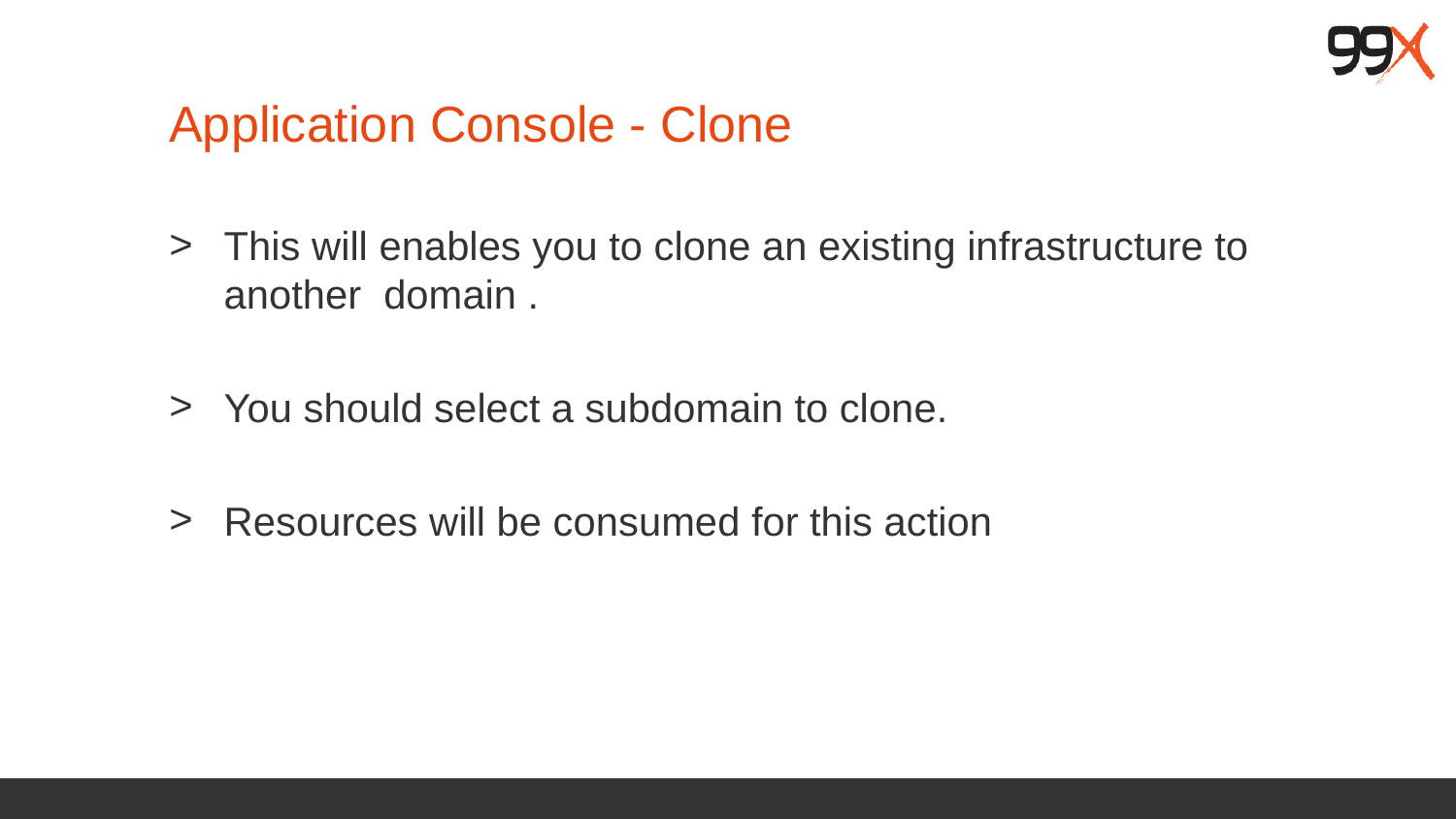

# Application Console - Clone
This will enables you to clone an existing infrastructure to another  domain .

You should select a subdomain to clone.

Resources will be consumed for this action